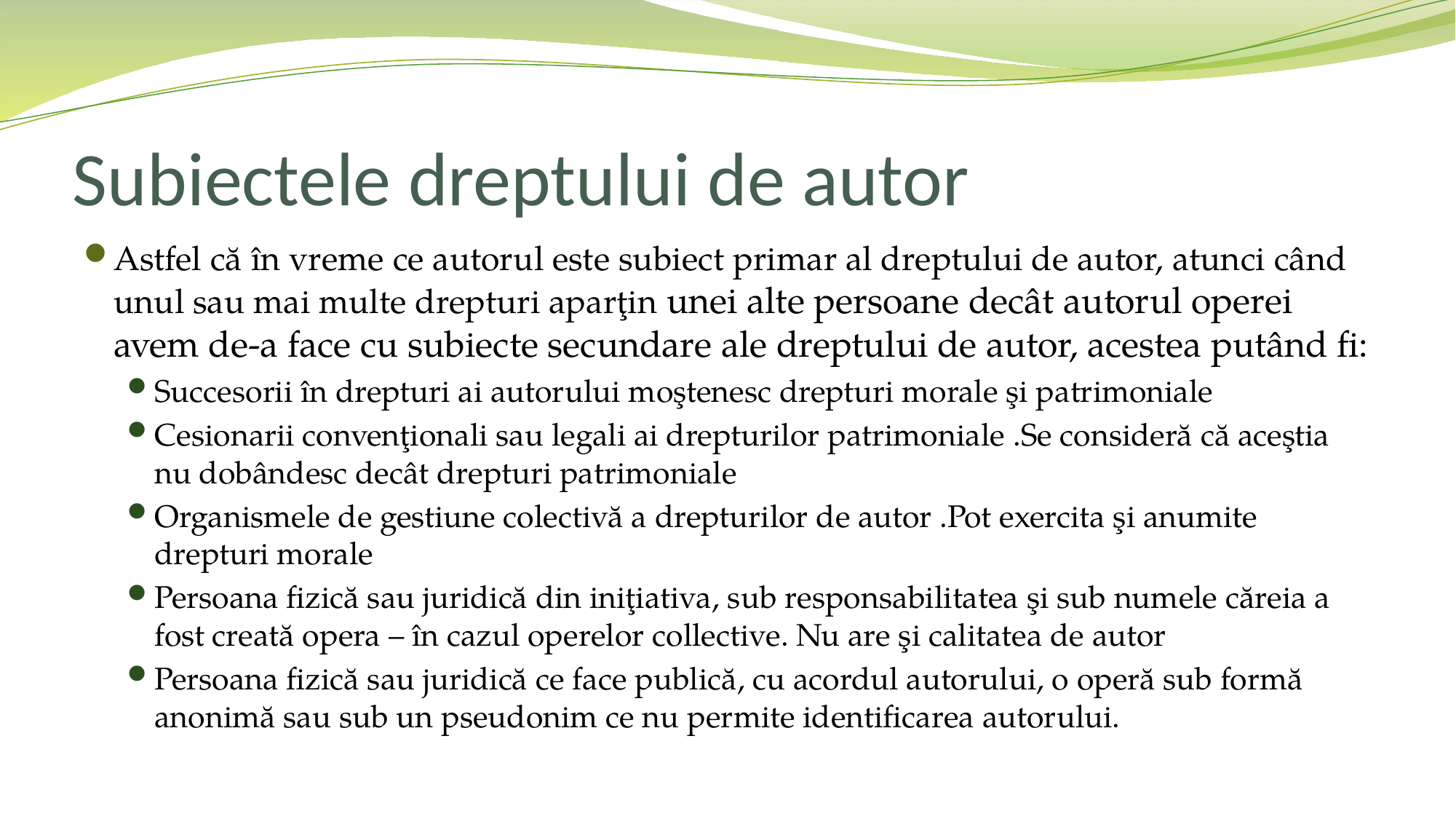

# Subiectele dreptului de autor
Astfel că în vreme ce autorul este subiect primar al dreptului de autor, atunci când unul sau mai multe drepturi aparţin unei alte persoane decât autorul operei avem de-a face cu subiecte secundare ale dreptului de autor, acestea putând fi:
Succesorii în drepturi ai autorului moştenesc drepturi morale şi patrimoniale
Cesionarii convenţionali sau legali ai drepturilor patrimoniale .Se consideră că aceştia nu dobândesc decât drepturi patrimoniale
Organismele de gestiune colectivă a drepturilor de autor .Pot exercita şi anumite drepturi morale
Persoana fizică sau juridică din iniţiativa, sub responsabilitatea şi sub numele căreia a fost creată opera – în cazul operelor collective. Nu are şi calitatea de autor
Persoana fizică sau juridică ce face publică, cu acordul autorului, o operă sub formă anonimă sau sub un pseudonim ce nu permite identificarea autorului.